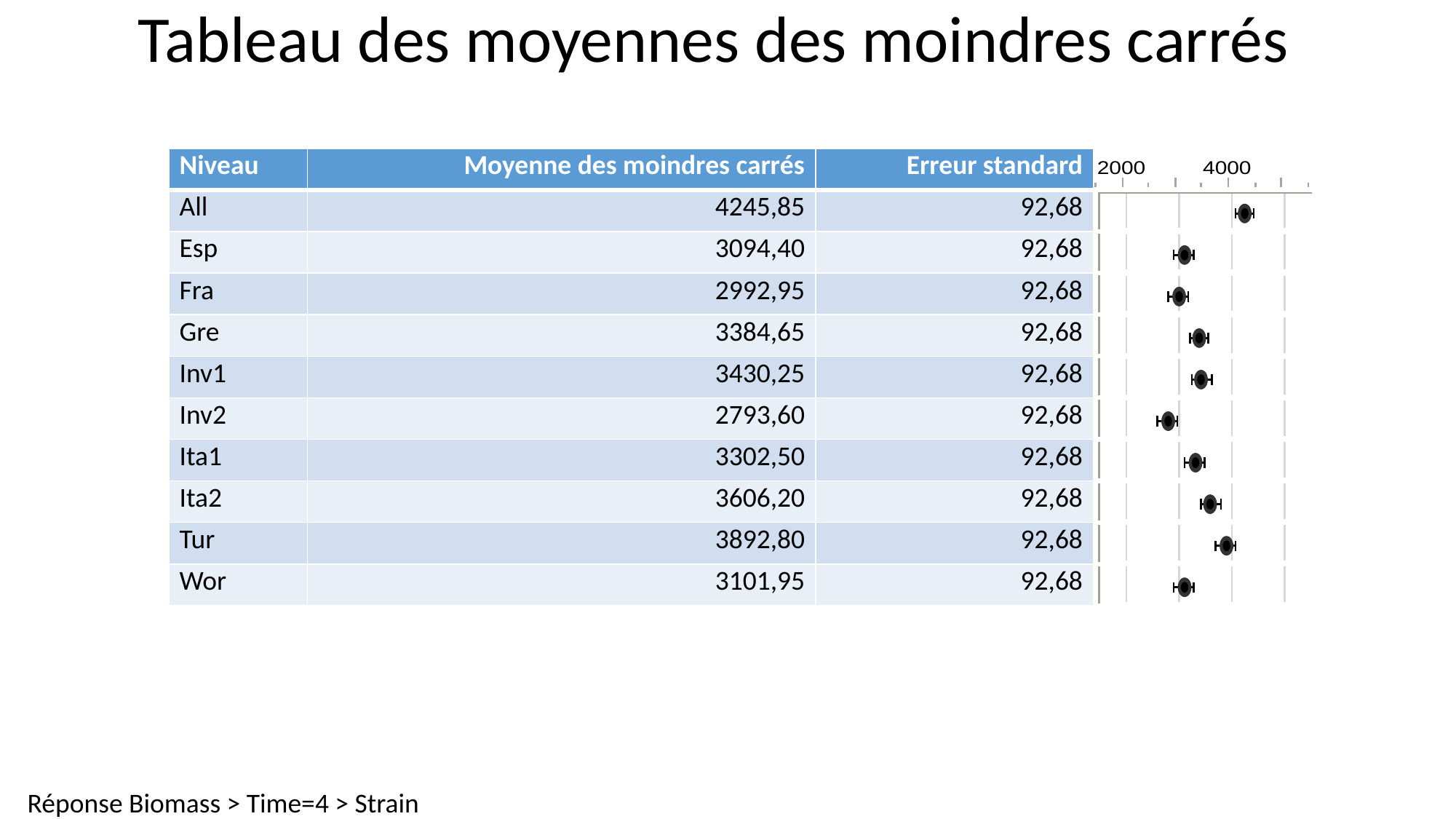

# Tableau des moyennes des moindres carrés
| Niveau | Moyenne des moindres carrés | Erreur standard |  |
| --- | --- | --- | --- |
| All | 4245,85 | 92,68 |  |
| Esp | 3094,40 | 92,68 |  |
| Fra | 2992,95 | 92,68 |  |
| Gre | 3384,65 | 92,68 |  |
| Inv1 | 3430,25 | 92,68 |  |
| Inv2 | 2793,60 | 92,68 |  |
| Ita1 | 3302,50 | 92,68 |  |
| Ita2 | 3606,20 | 92,68 |  |
| Tur | 3892,80 | 92,68 |  |
| Wor | 3101,95 | 92,68 |  |
Réponse Biomass > Time=4 > Strain